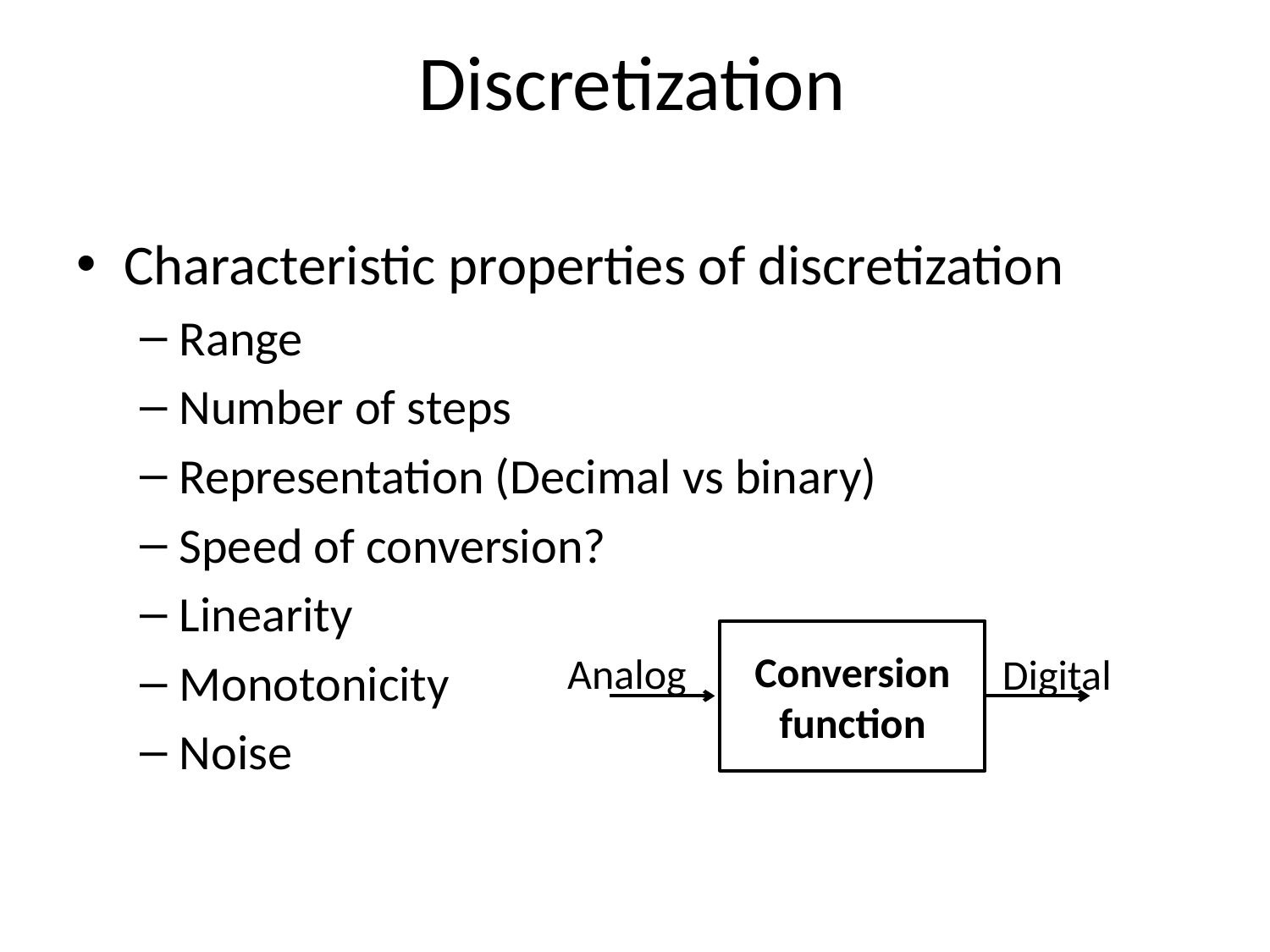

# Discretization
Characteristic properties of discretization
Range
Number of steps
Representation (Decimal vs binary)
Speed of conversion?
Linearity
Monotonicity
Noise

Conversion function
Analog
Digital